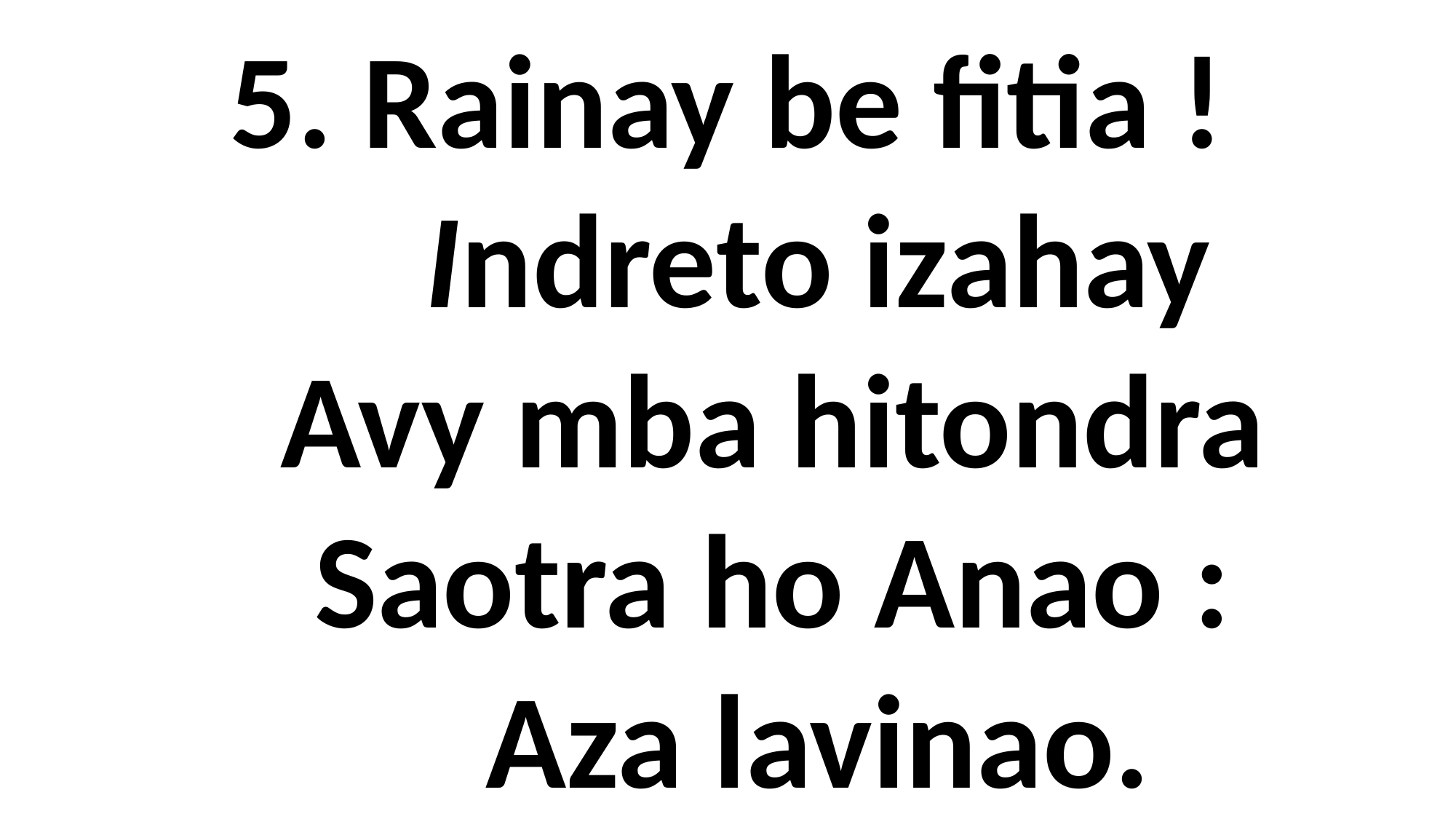

5. Rainay be fitia !
      Indreto izahay
   Avy mba hitondra
   Saotra ho Anao :
      Aza lavinao.